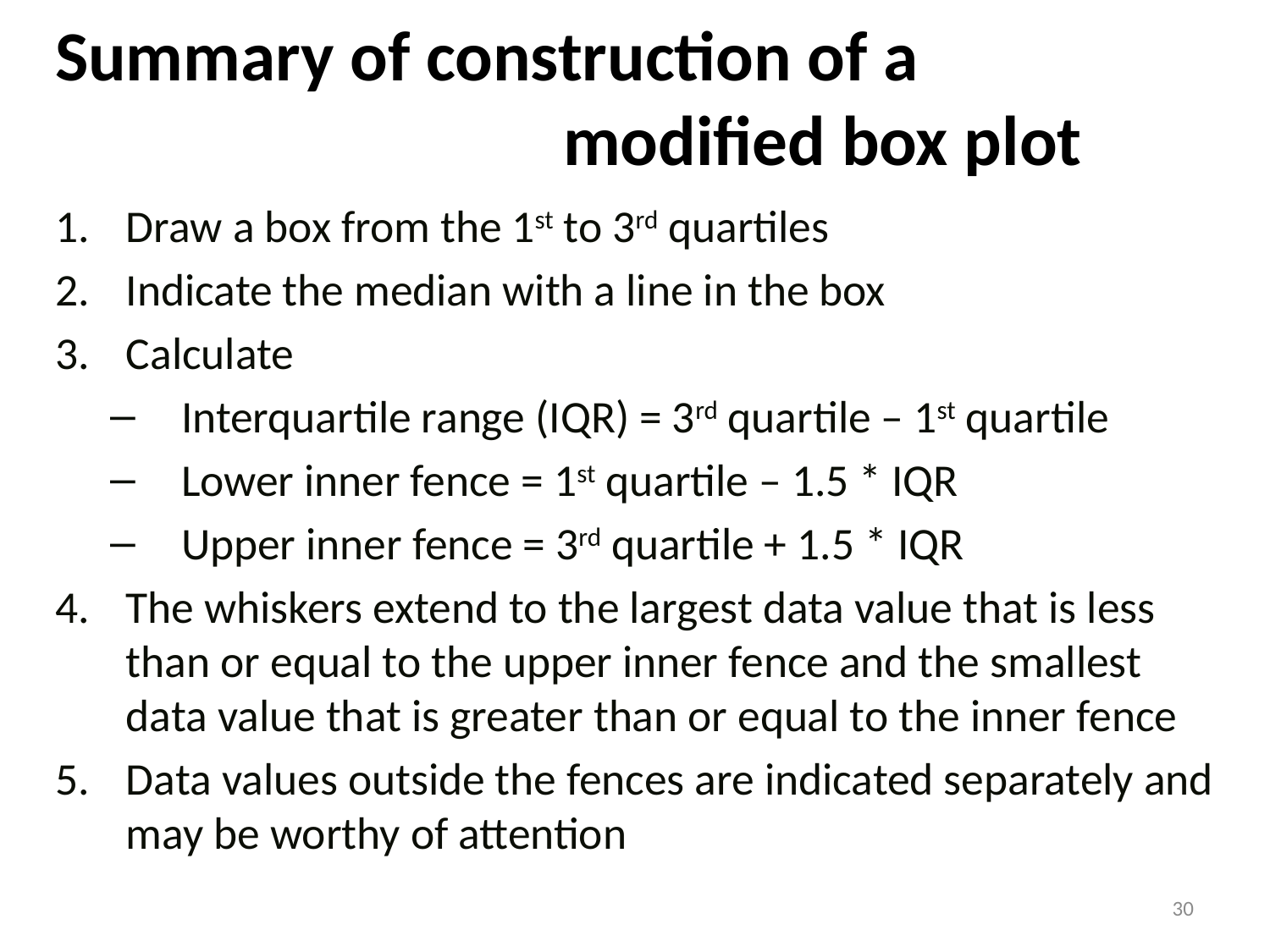

# Summary of construction of a 						modified box plot
Draw a box from the 1st to 3rd quartiles
Indicate the median with a line in the box
Calculate
Interquartile range (IQR) = 3rd quartile – 1st quartile
Lower inner fence = 1st quartile – 1.5 * IQR
Upper inner fence = 3rd quartile + 1.5 * IQR
The whiskers extend to the largest data value that is less than or equal to the upper inner fence and the smallest data value that is greater than or equal to the inner fence
Data values outside the fences are indicated separately and may be worthy of attention
30